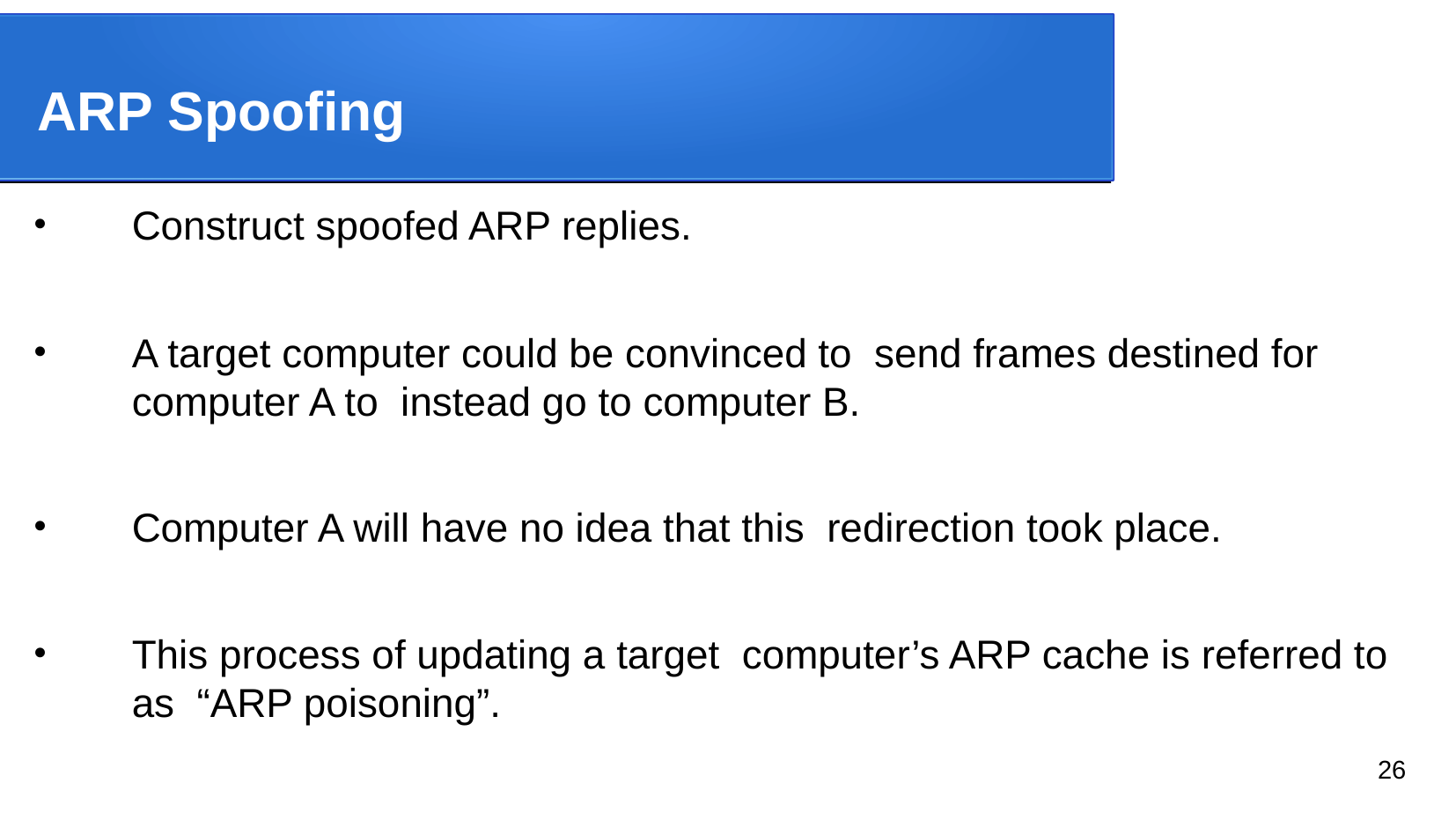

ARP Spoofing
Construct spoofed ARP replies.

A target computer could be convinced to  send frames destined for computer A to  instead go to computer B.

Computer A will have no idea that this  redirection took place.

This process of updating a target  computer’s ARP cache is referred to as  “ARP poisoning”.

26